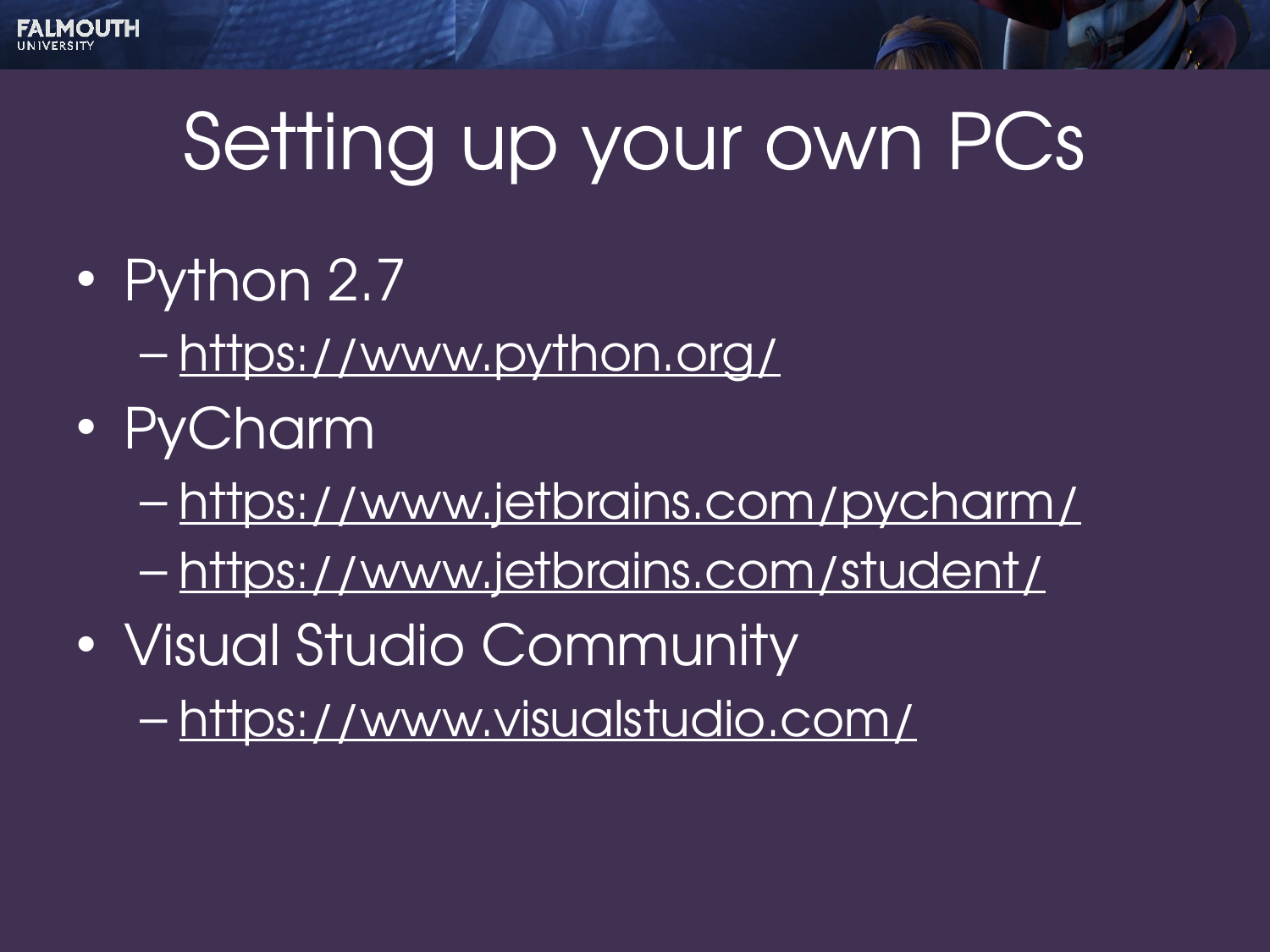

# Setting up your own PCs
Python 2.7
https://www.python.org/
PyCharm
https://www.jetbrains.com/pycharm/
https://www.jetbrains.com/student/
Visual Studio Community
https://www.visualstudio.com/